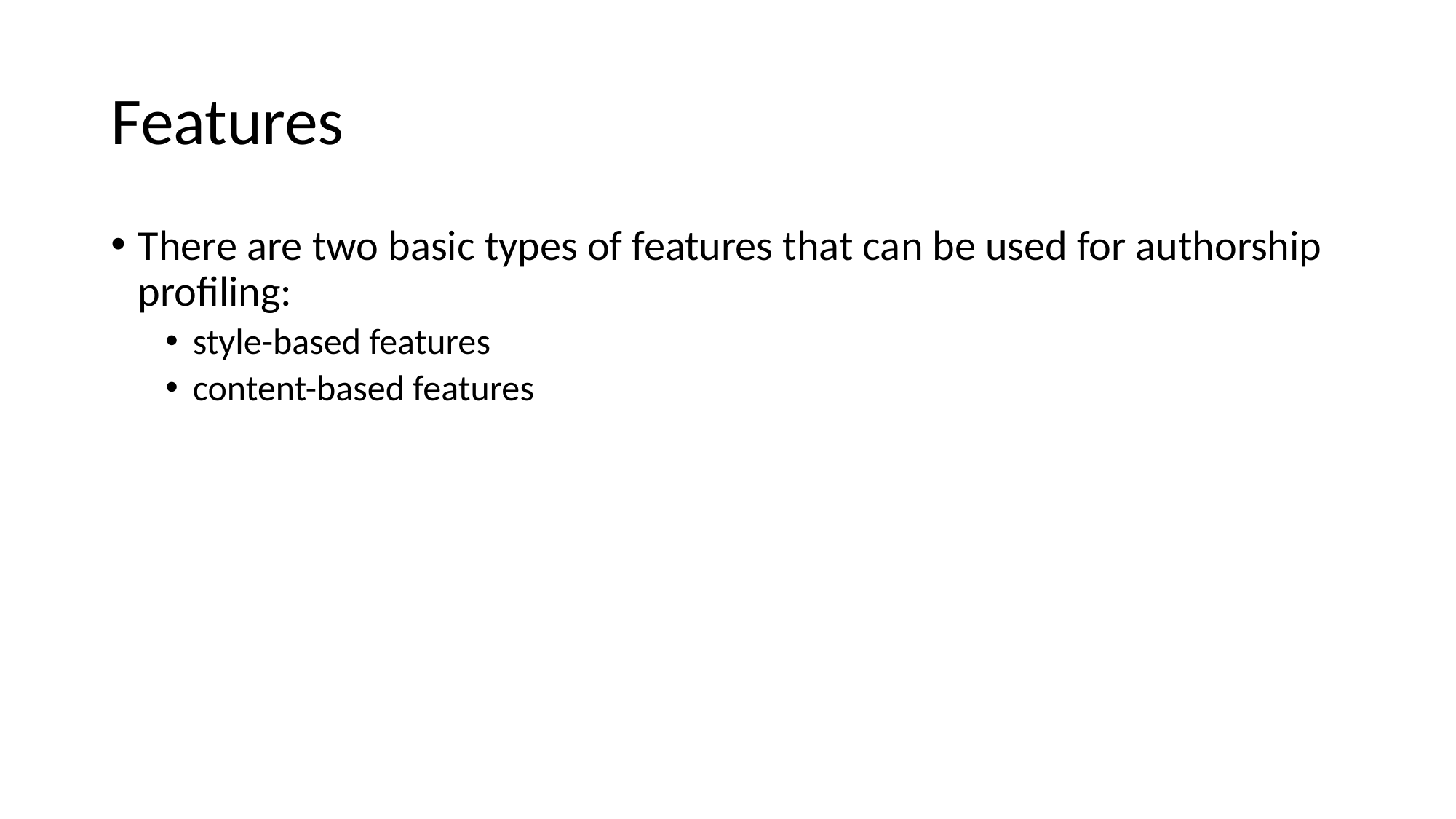

# Features
There are two basic types of features that can be used for authorship profiling:
style-based features
content-based features